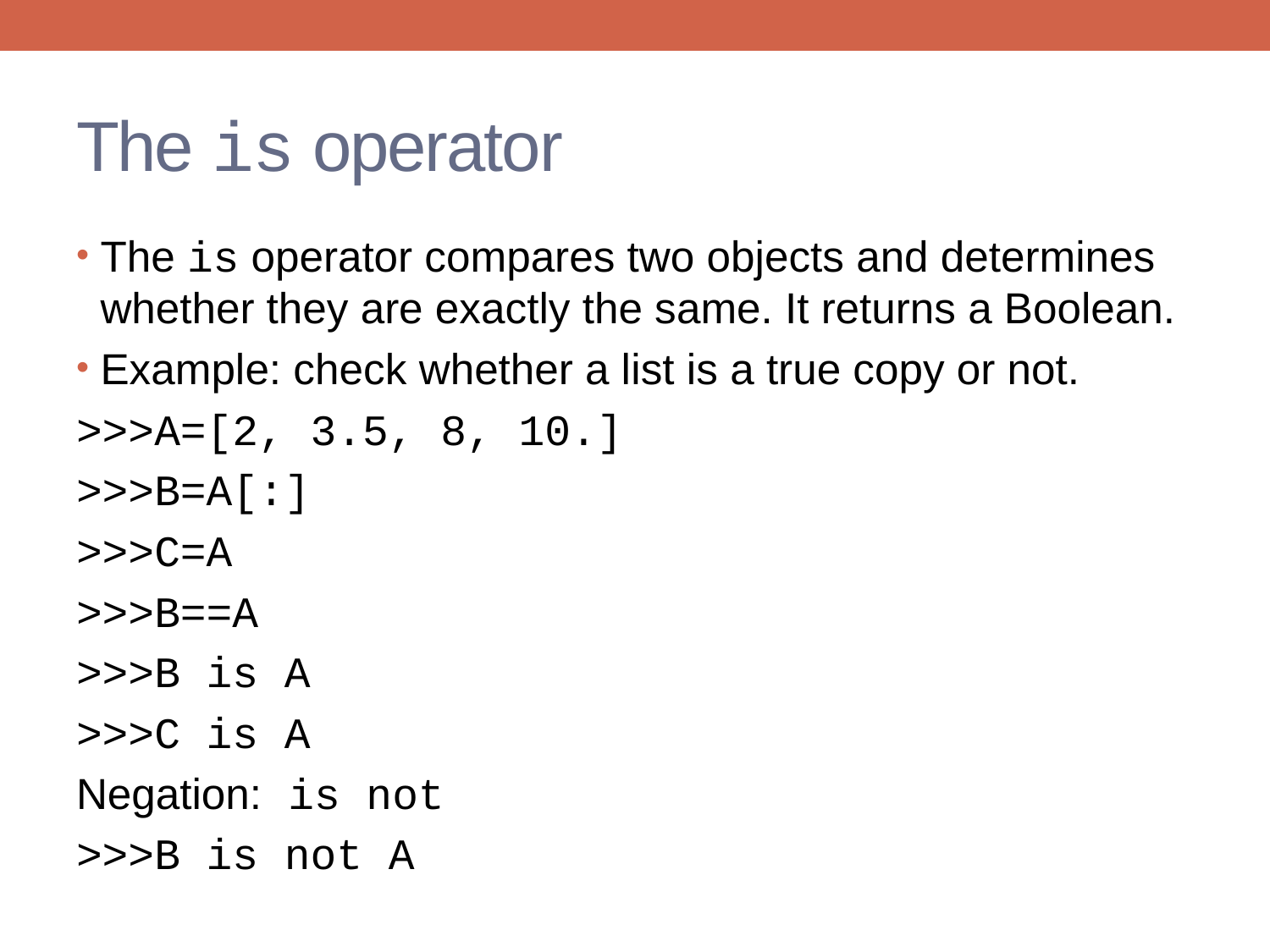

# The is operator
The is operator compares two objects and determines whether they are exactly the same. It returns a Boolean.
Example: check whether a list is a true copy or not.
>>>A=[2, 3.5, 8, 10.]
>>>B=A[:]
>>>C=A
>>>B==A
>>>B is A
>>>C is A
Negation: is not
>>>B is not A